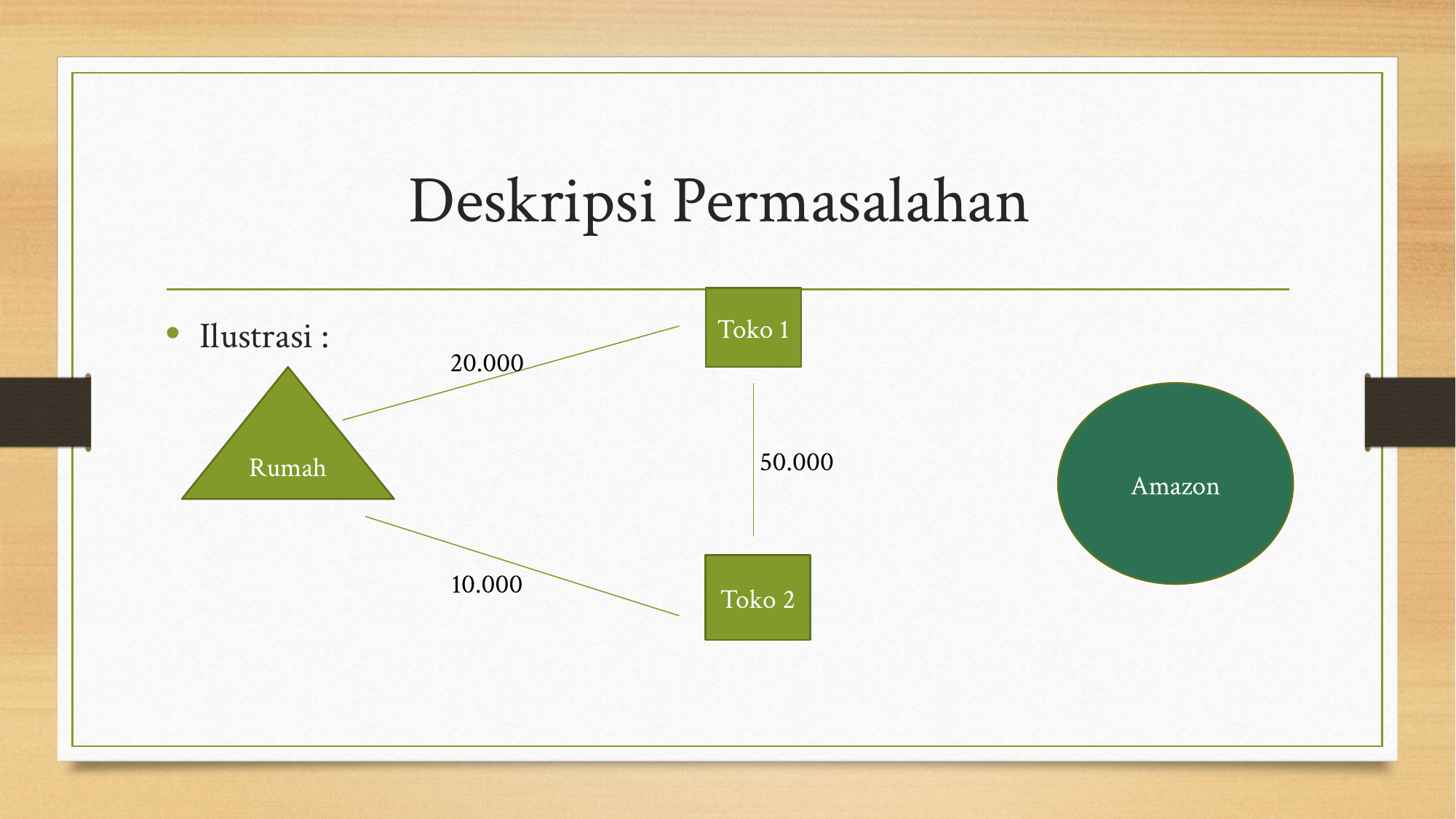

# Deskripsi Permasalahan
Toko 1
Ilustrasi :

20.000
Rumah
Amazon
50.000
Toko 2
10.000